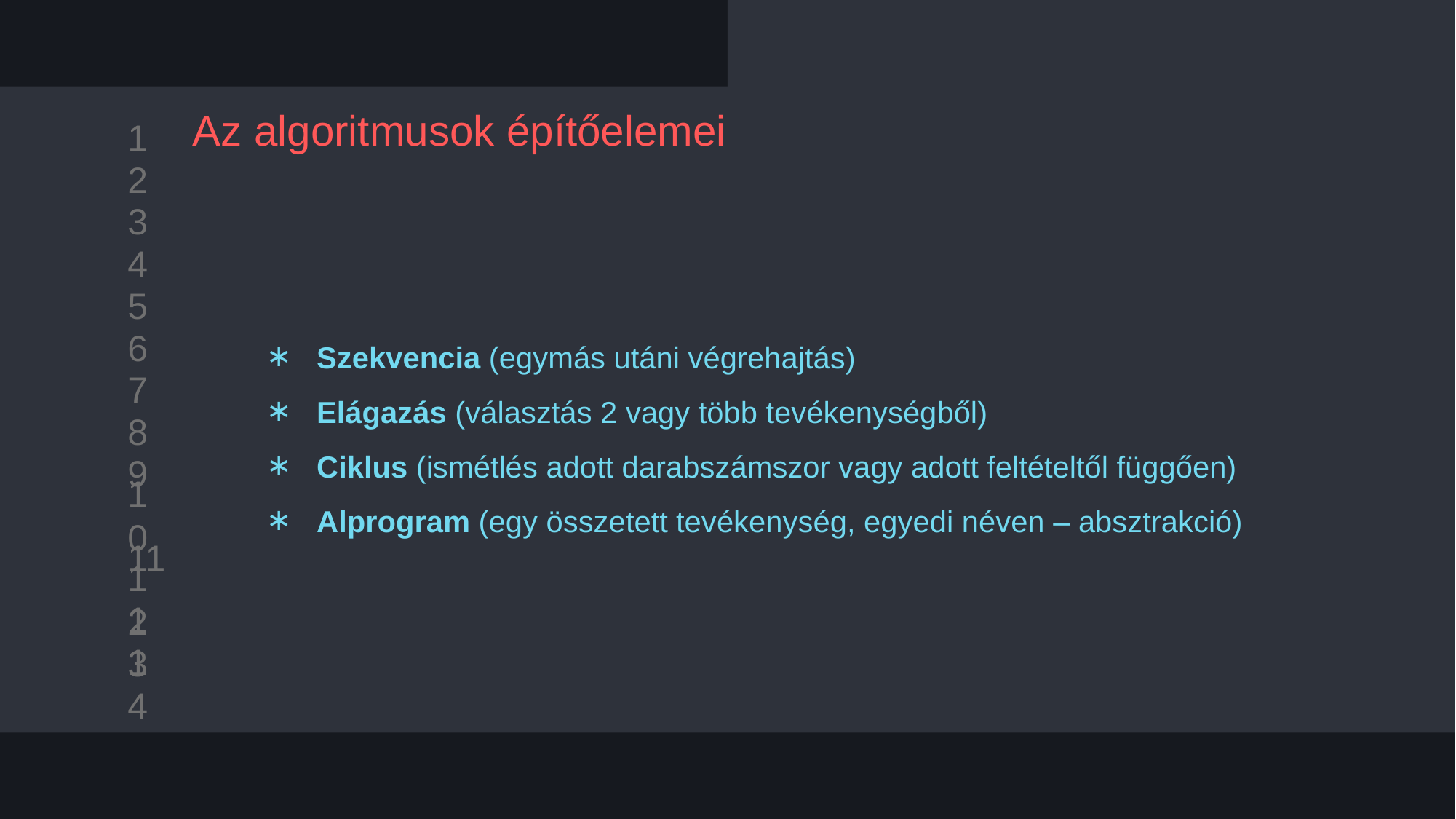

# Az algoritmusok építőelemei
Szekvencia (egymás utáni végrehajtás)
Elágazás (választás 2 vagy több tevékenységből)
Ciklus (ismétlés adott darabszámszor vagy adott feltételtől függően)
Alprogram (egy összetett tevékenység, egyedi néven – absztrakció)